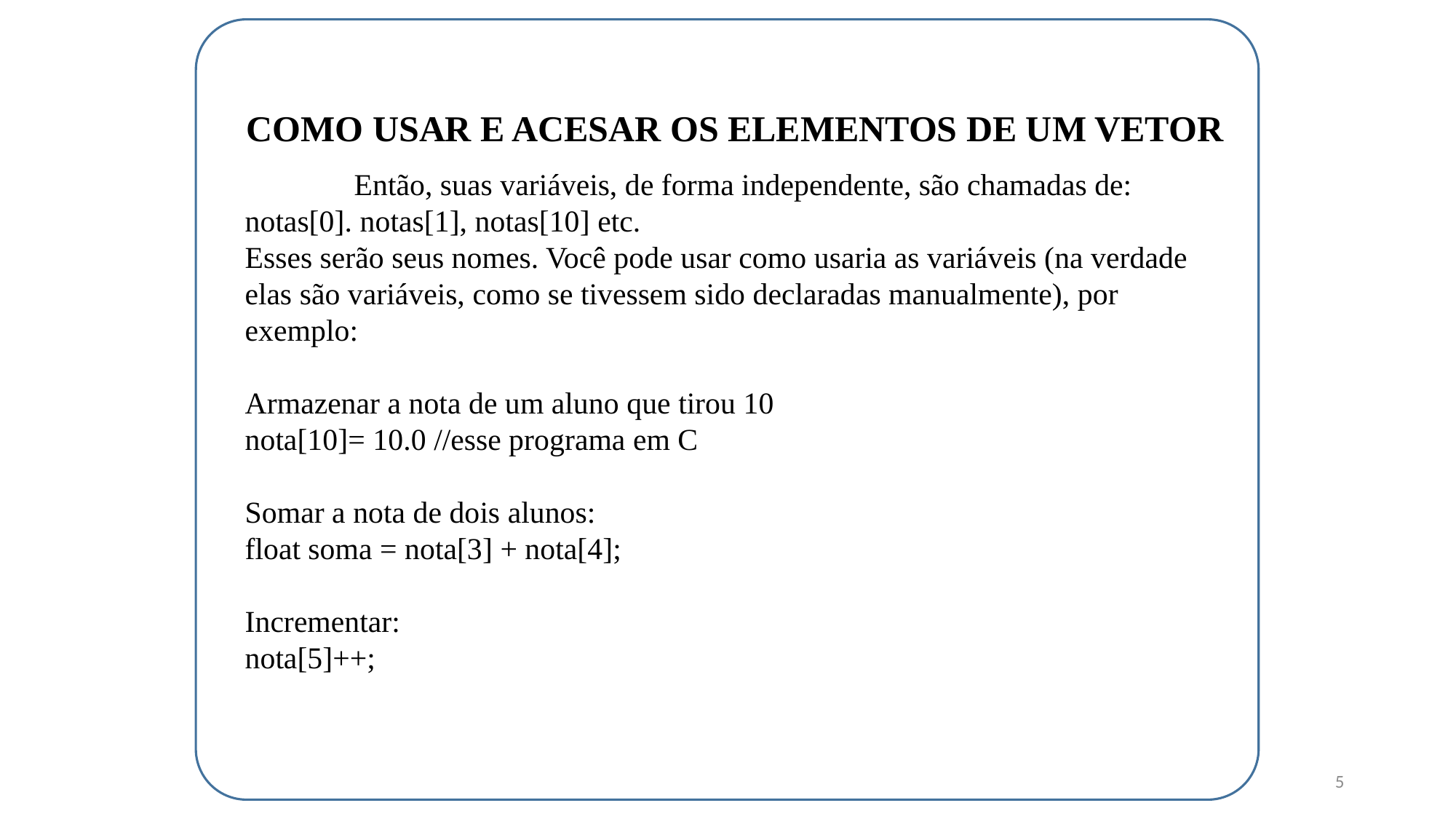

COMO USAR E ACESAR OS ELEMENTOS DE UM VETOR

	Então, suas variáveis, de forma independente, são chamadas de: notas[0]. notas[1], notas[10] etc.
Esses serão seus nomes. Você pode usar como usaria as variáveis (na verdade elas são variáveis, como se tivessem sido declaradas manualmente), por exemplo:

Armazenar a nota de um aluno que tirou 10
nota[10]= 10.0 //esse programa em C
Somar a nota de dois alunos:
float soma = nota[3] + nota[4];

Incrementar:
nota[5]++;

5